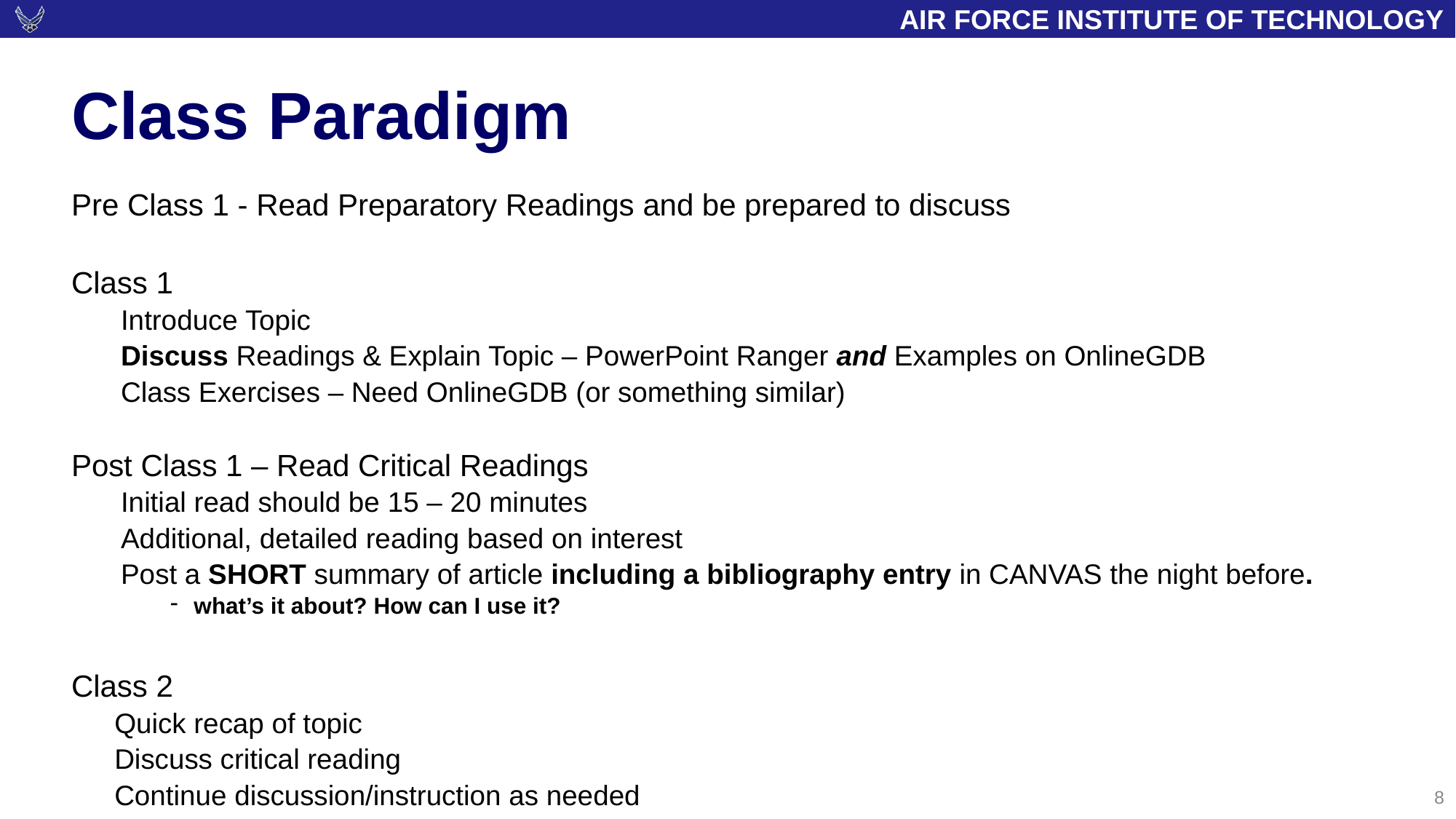

# Class Paradigm
Pre Class 1 - Read Preparatory Readings and be prepared to discuss

Class 1
Introduce Topic
Discuss Readings & Explain Topic – PowerPoint Ranger and Examples on OnlineGDB
Class Exercises – Need OnlineGDB (or something similar)

Post Class 1 – Read Critical Readings
Initial read should be 15 – 20 minutes
Additional, detailed reading based on interest
Post a SHORT summary of article including a bibliography entry in CANVAS the night before.
what’s it about? How can I use it?

Class 2
Quick recap of topic
Discuss critical reading
Continue discussion/instruction as needed
8